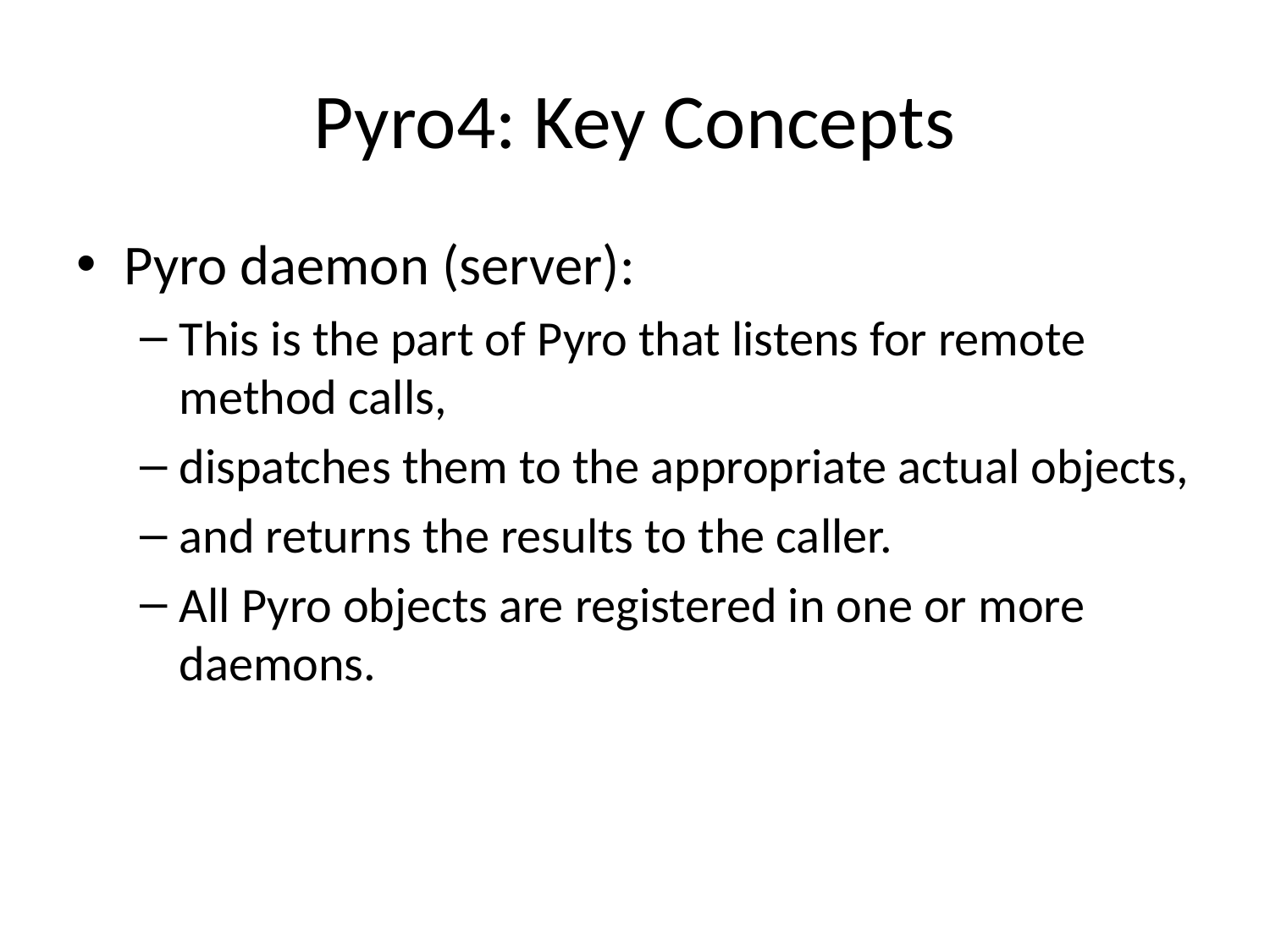

# Pyro4: Key Concepts
Pyro daemon (server):
This is the part of Pyro that listens for remote method calls,
dispatches them to the appropriate actual objects,
and returns the results to the caller.
All Pyro objects are registered in one or more daemons.